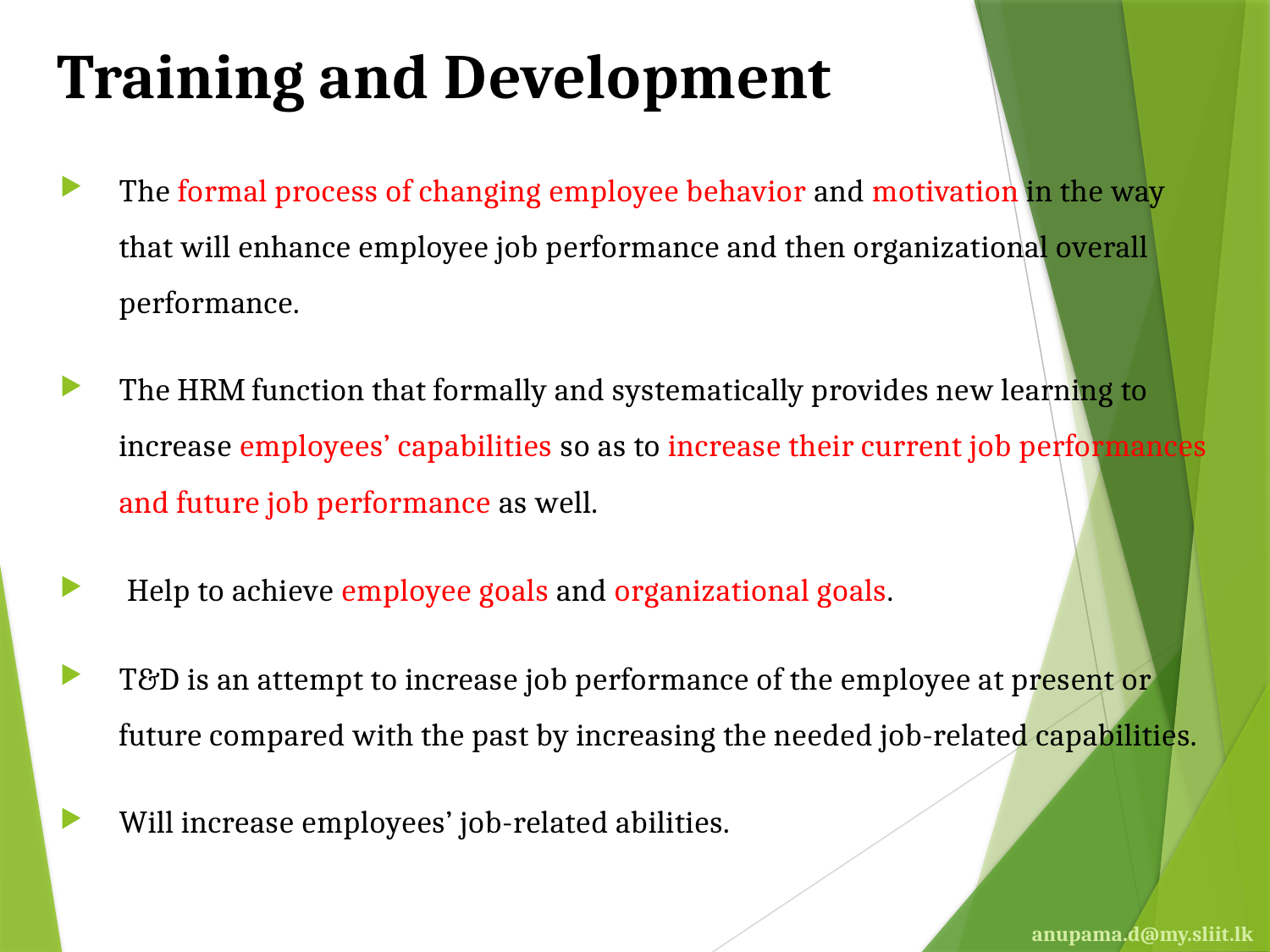

# Training and Development
The formal process of changing employee behavior and motivation in the way that will enhance employee job performance and then organizational overall performance.
The HRM function that formally and systematically provides new learning to increase employees’ capabilities so as to increase their current job performances and future job performance as well.
 Help to achieve employee goals and organizational goals.
T&D is an attempt to increase job performance of the employee at present or future compared with the past by increasing the needed job-related capabilities.
Will increase employees’ job-related abilities.
anupama.d@my.sliit.lk